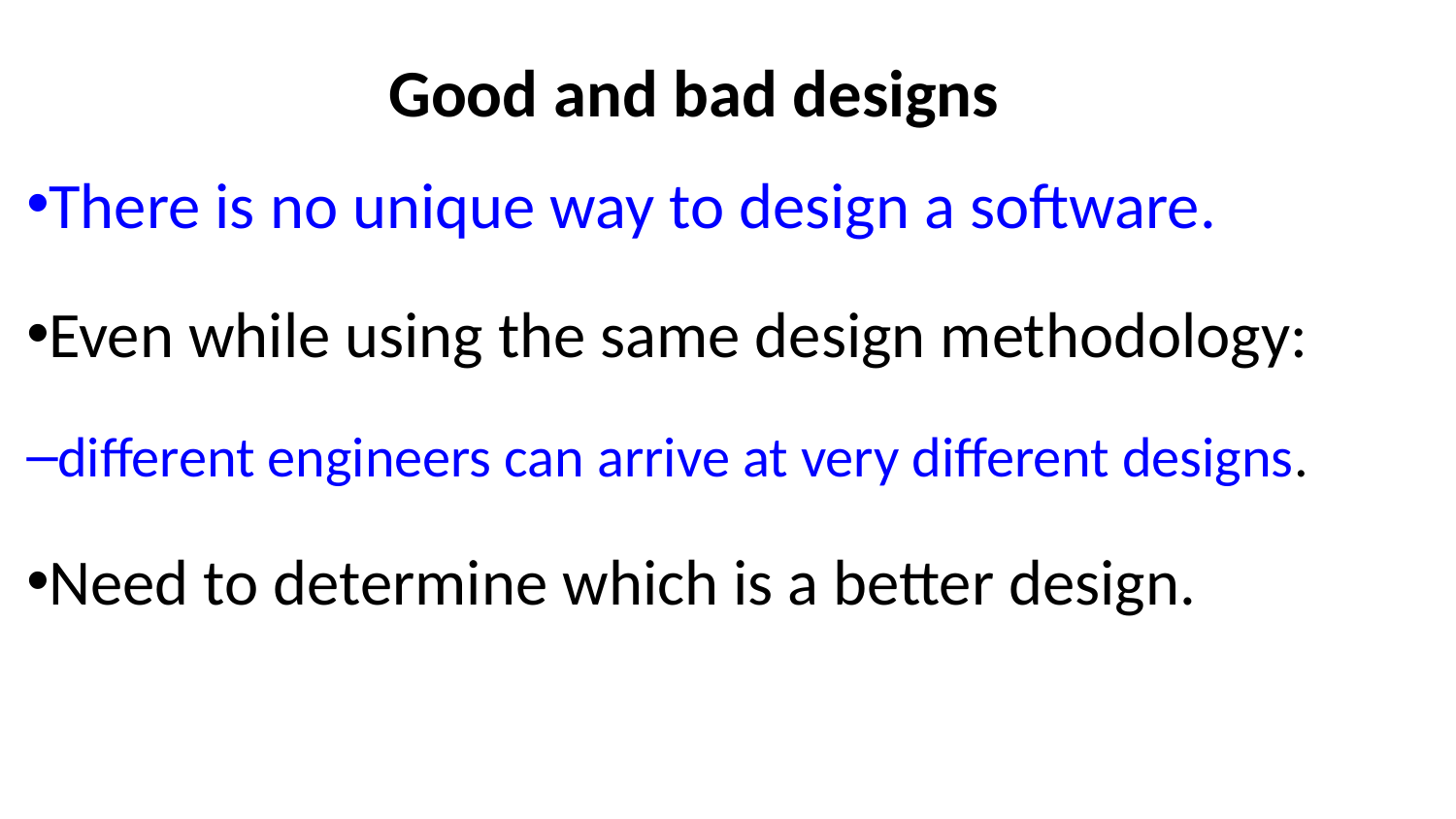

# Good and bad designs
There is no unique way to design a software.
Even while using the same design methodology:
different engineers can arrive at very different designs.
Need to determine which is a better design.